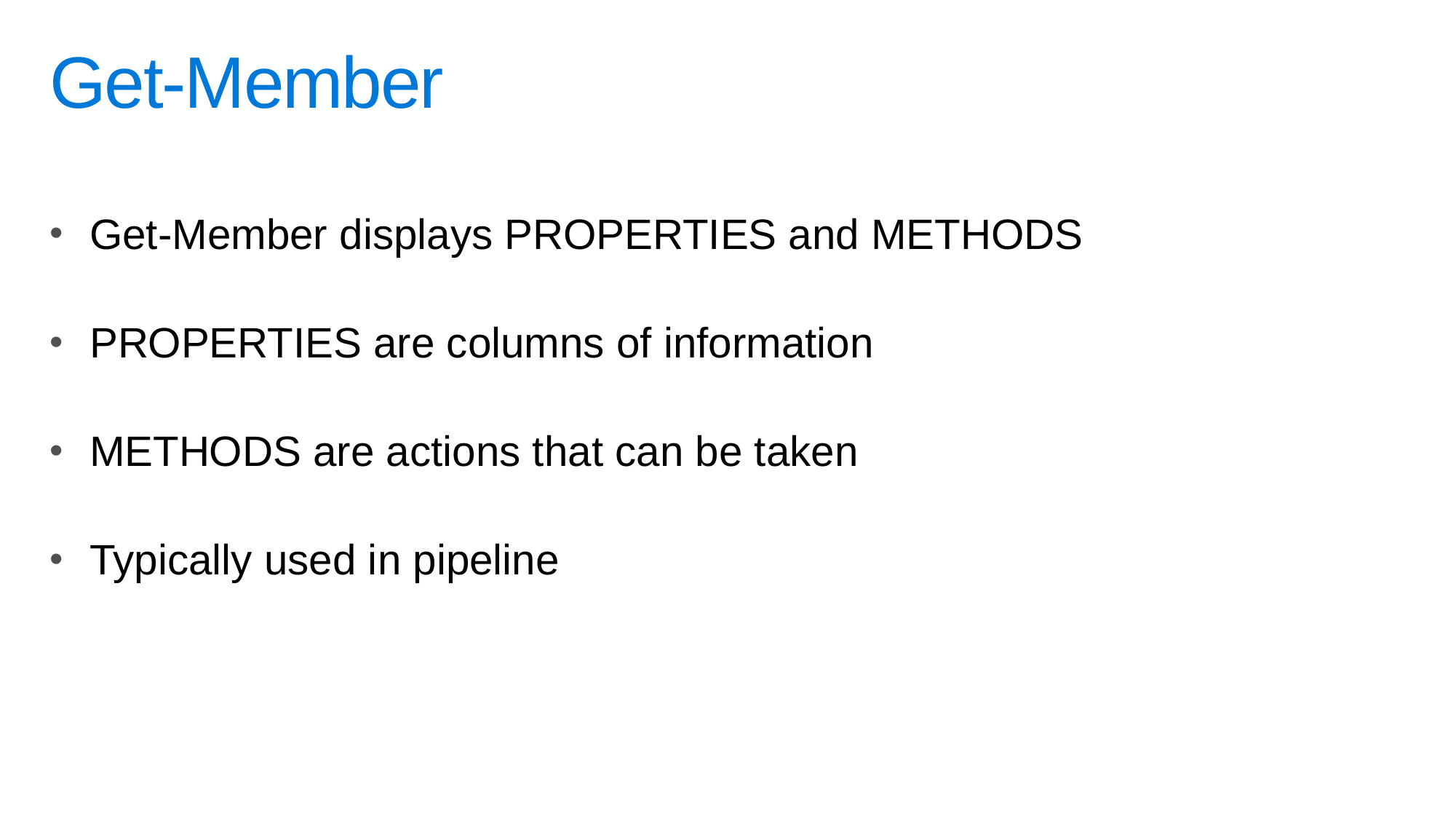

# Get-Member

Get-Member displays PROPERTIES and METHODS

PROPERTIES are columns of information

METHODS are actions that can be taken

Typically used in pipeline